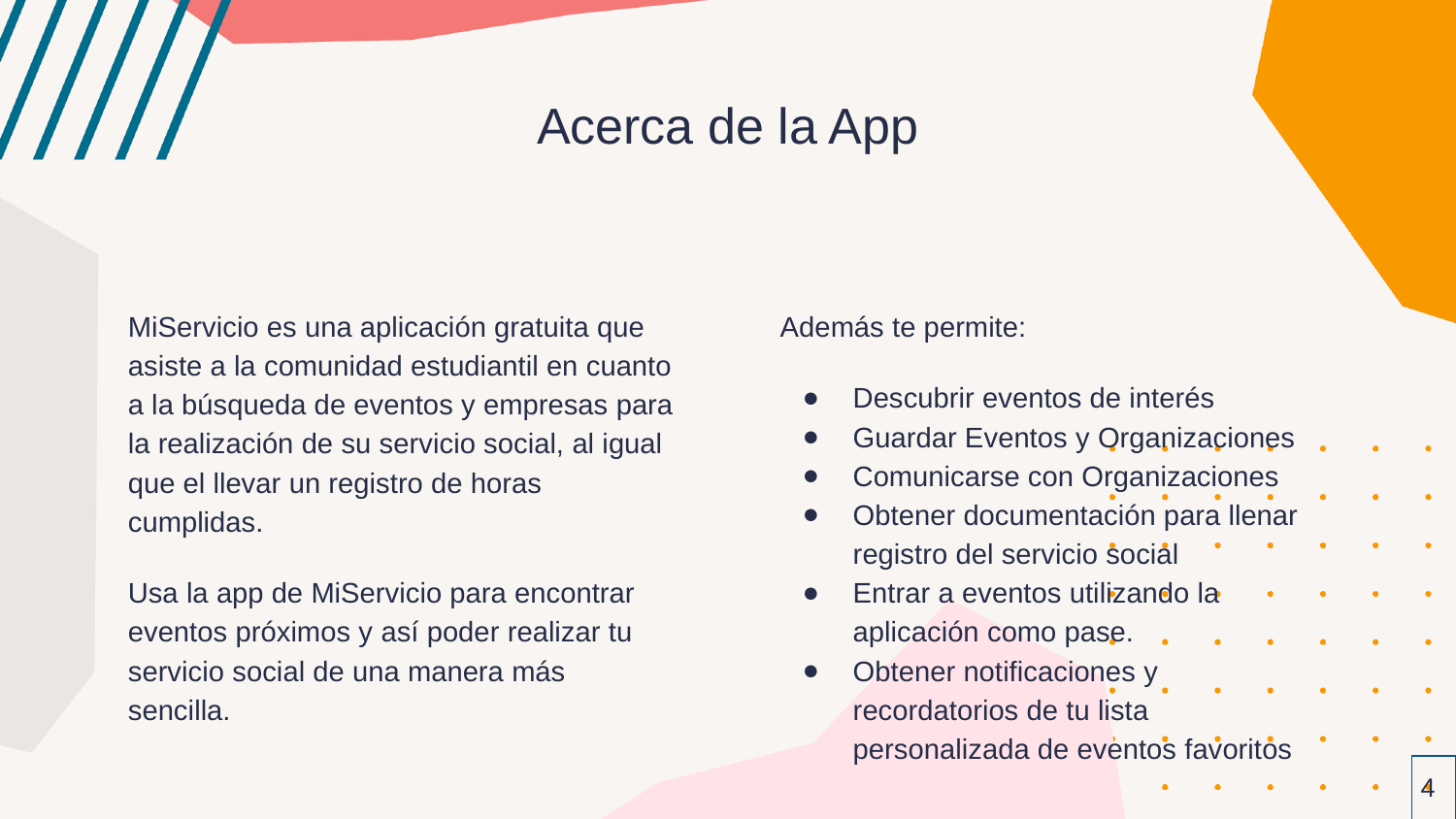

# Acerca de la App
MiServicio es una aplicación gratuita que asiste a la comunidad estudiantil en cuanto a la búsqueda de eventos y empresas para la realización de su servicio social, al igual que el llevar un registro de horas cumplidas.
Usa la app de MiServicio para encontrar eventos próximos y así poder realizar tu servicio social de una manera más sencilla.
Además te permite:
Descubrir eventos de interés
Guardar Eventos y Organizaciones
Comunicarse con Organizaciones
Obtener documentación para llenar registro del servicio social
Entrar a eventos utilizando la aplicación como pase.
Obtener notificaciones y recordatorios de tu lista personalizada de eventos favoritos

4